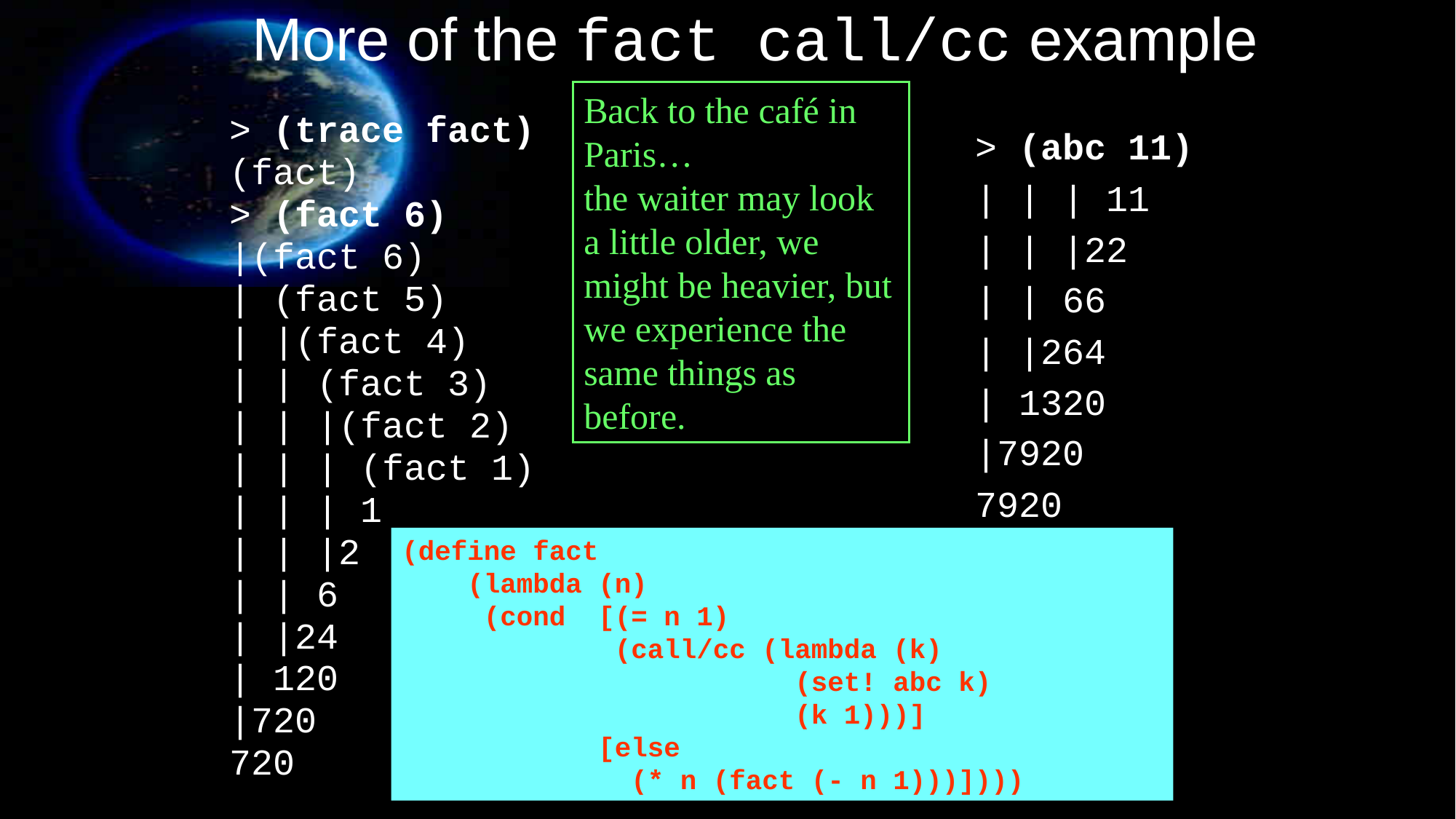

# More of the fact call/cc example
Back to the café in Paris…
the waiter may look a little older, we might be heavier, but we experience the same things as before.
> (trace fact)
(fact)
> (fact 6)
|(fact 6)
| (fact 5)
| |(fact 4)
| | (fact 3)
| | |(fact 2)
| | | (fact 1)
| | | 1
| | |2
| | 6
| |24
| 120
|720
720

> (abc 11)
| | | 11
| | |22
| | 66
| |264
| 1320
|7920
7920

(define fact
    (lambda (n)
     (cond  [(= n 1)
             (call/cc (lambda (k)
                        (set! abc k)
                        (k 1)))]
            [else
              (* n (fact (- n 1)))])))